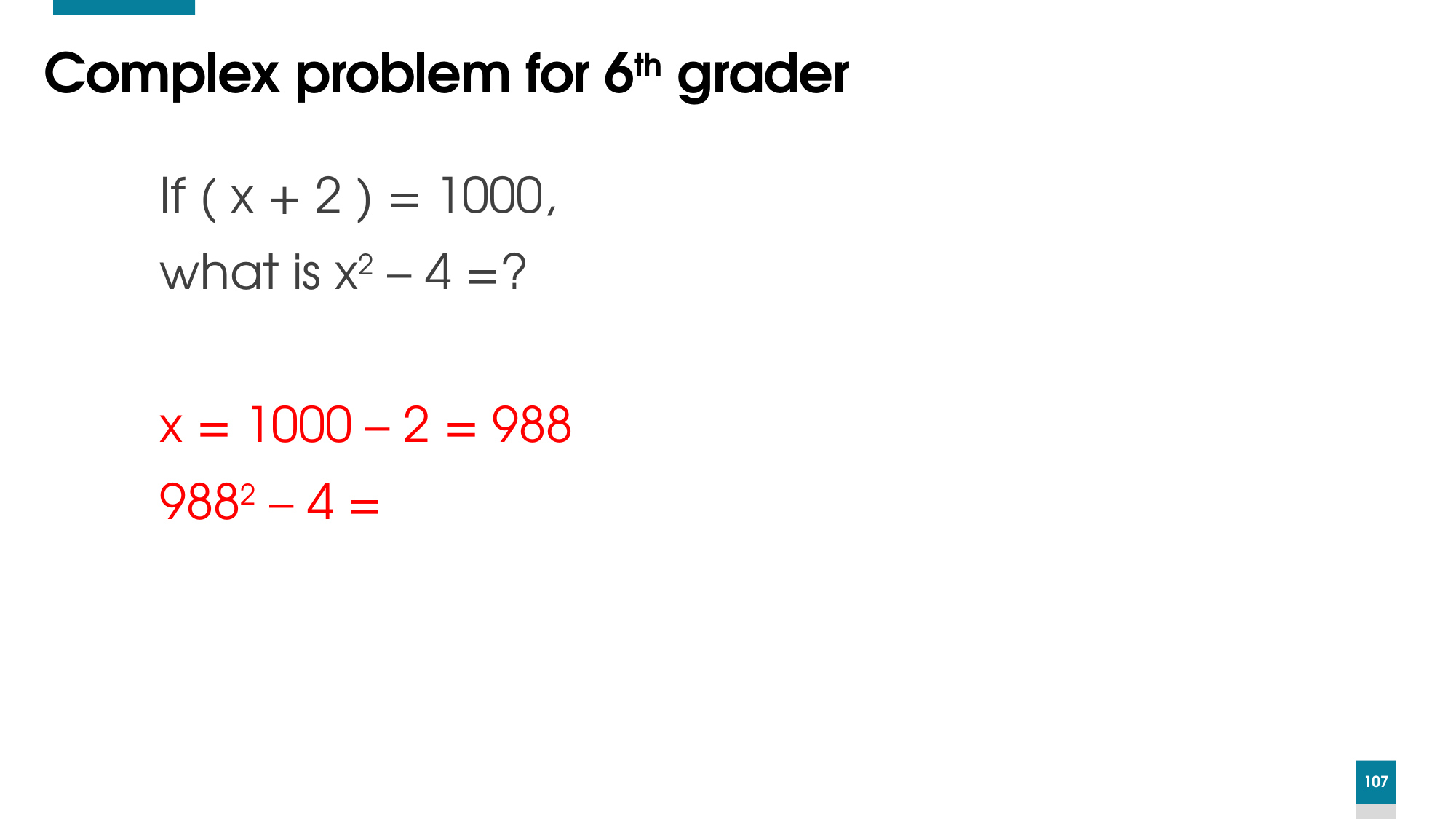

# Complex problem for 6th grader
If ( x + 2 ) = 1000,
what is x2 – 4 =?

x = 1000 – 2 = 988
9882 – 4 =